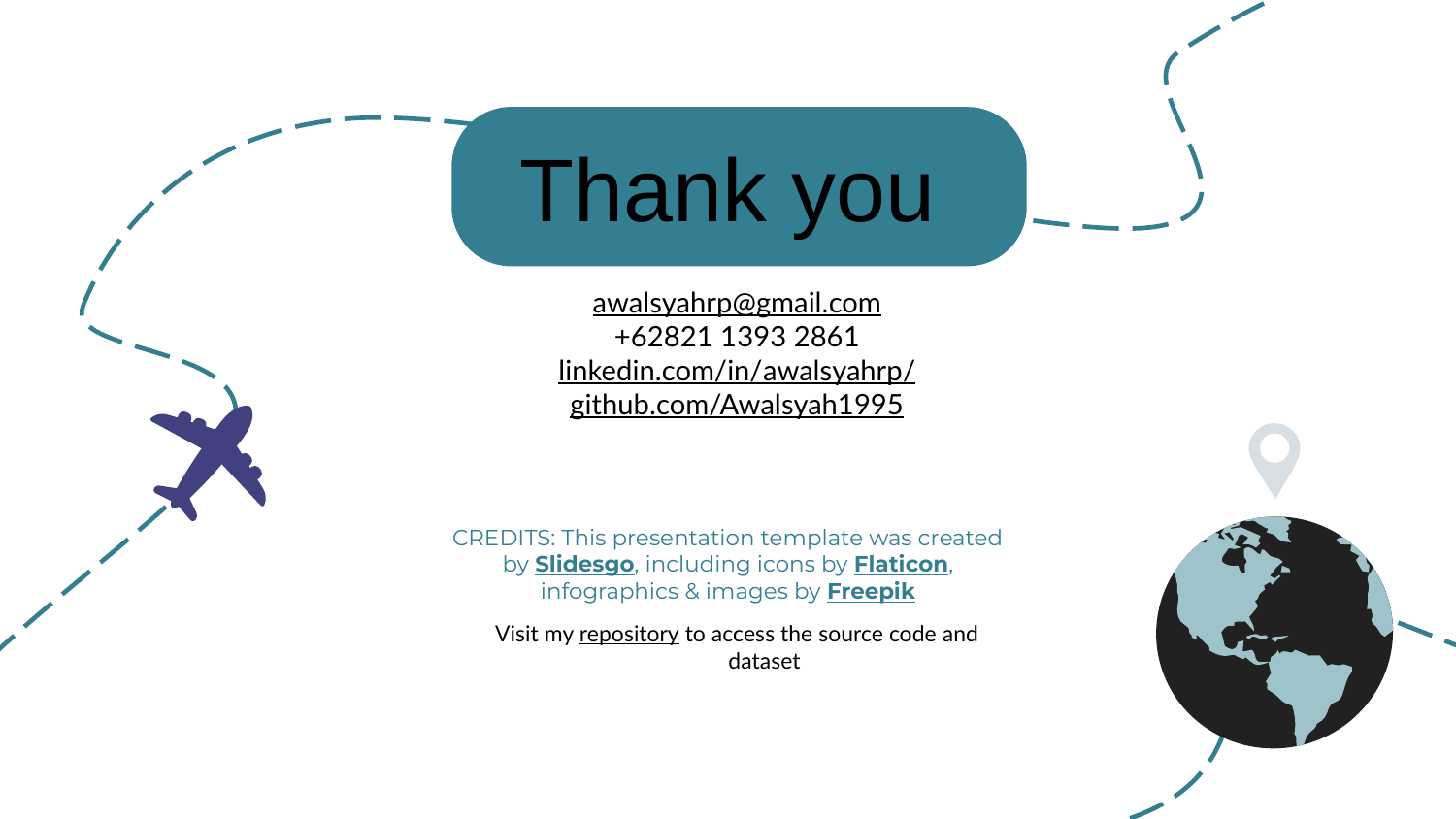

# Thank you
awalsyahrp@gmail.com
+62821 1393 2861
linkedin.com/in/awalsyahrp/
github.com/Awalsyah1995

Visit my repository to access the source code and dataset